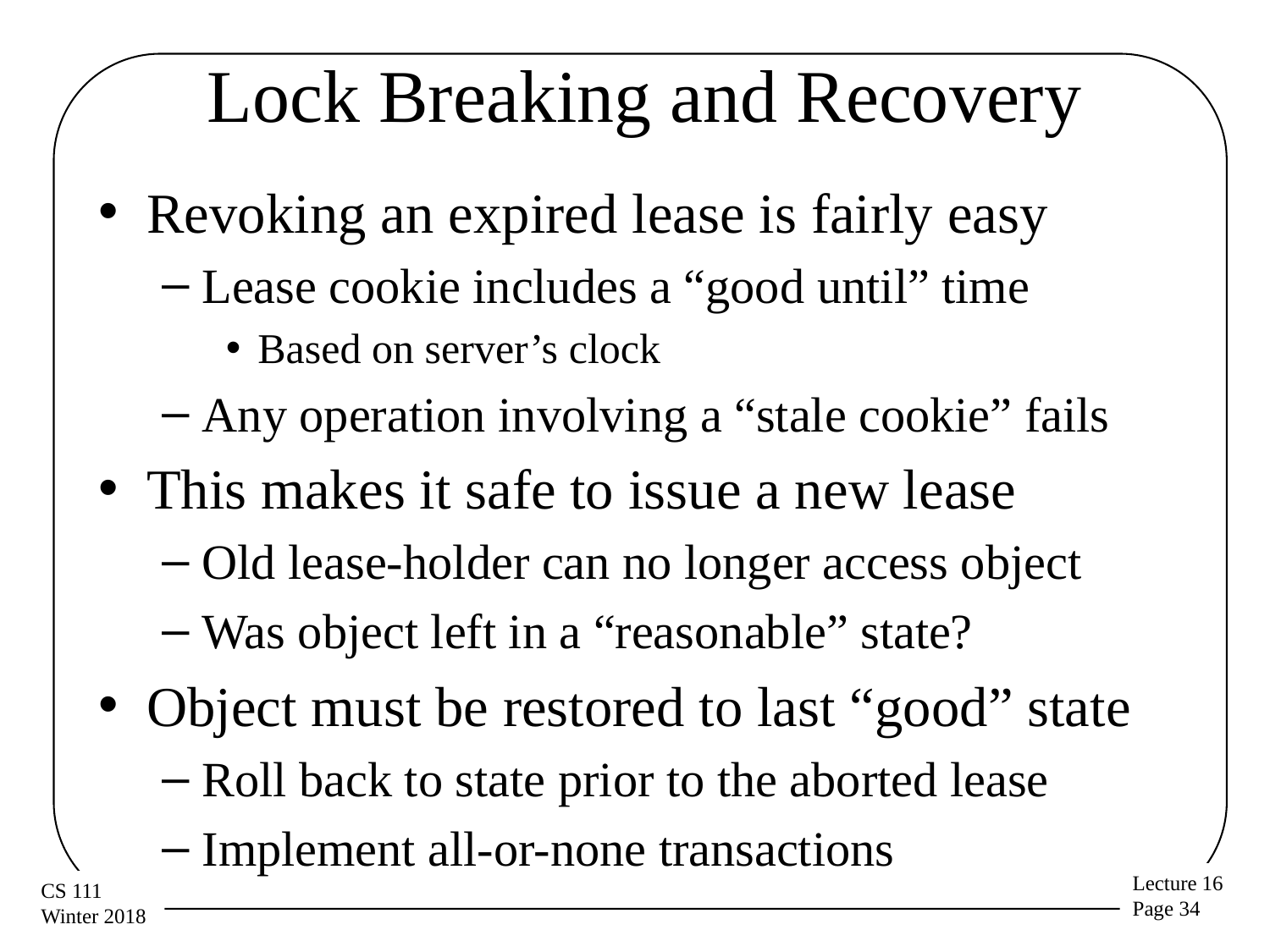

# Lock Breaking and Recovery
Revoking an expired lease is fairly easy
Lease cookie includes a “good until” time
Based on server’s clock
Any operation involving a “stale cookie” fails
This makes it safe to issue a new lease
Old lease-holder can no longer access object
Was object left in a “reasonable” state?
Object must be restored to last “good” state
Roll back to state prior to the aborted lease
Implement all-or-none transactions